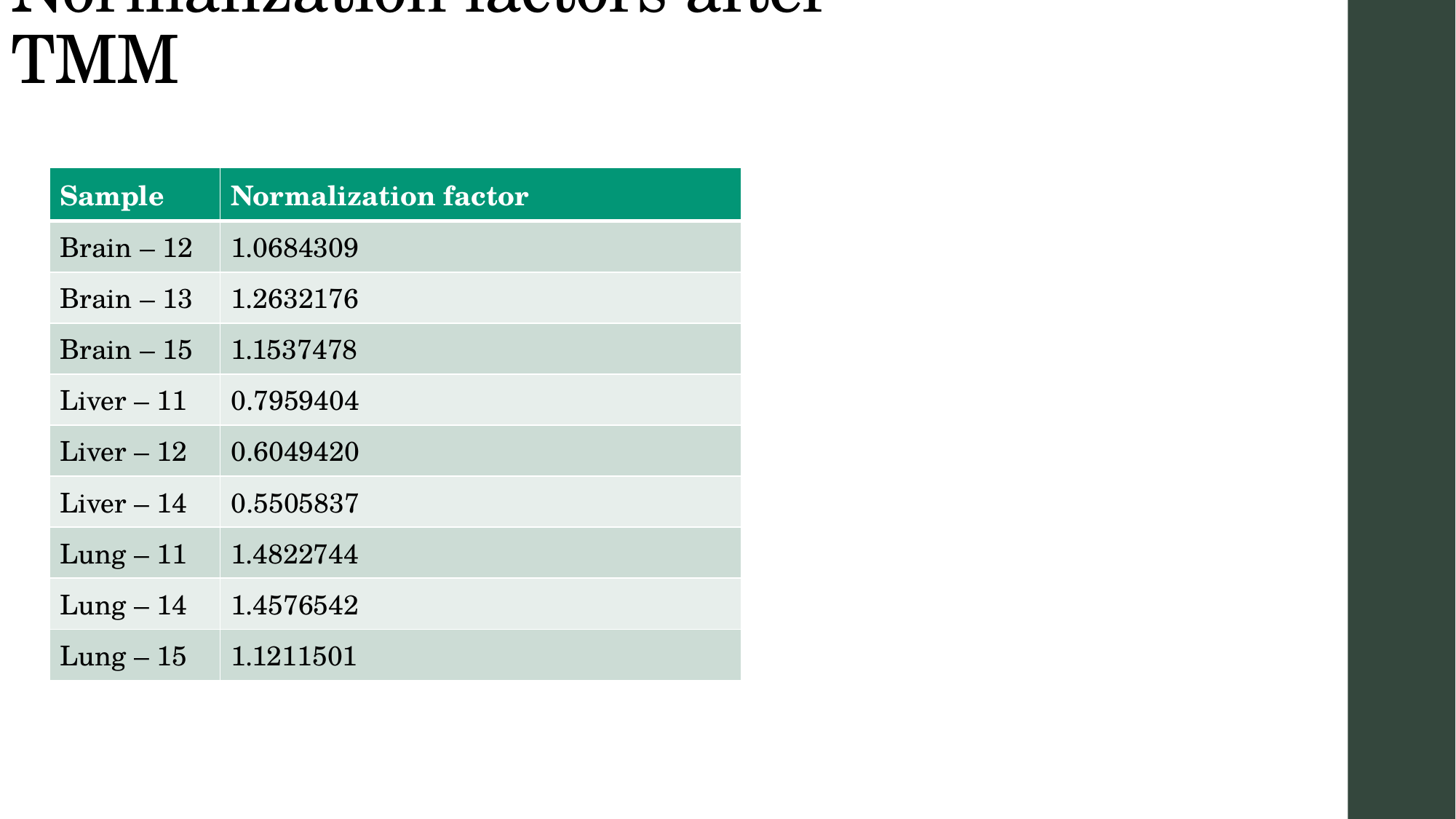

# Normalization factors after TMM
| Sample | Normalization factor |
| --- | --- |
| Brain – 12 | 1.0684309 |
| Brain – 13 | 1.2632176 |
| Brain – 15 | 1.1537478 |
| Liver – 11 | 0.7959404 |
| Liver – 12 | 0.6049420 |
| Liver – 14 | 0.5505837 |
| Lung – 11 | 1.4822744 |
| Lung – 14 | 1.4576542 |
| Lung – 15 | 1.1211501 |